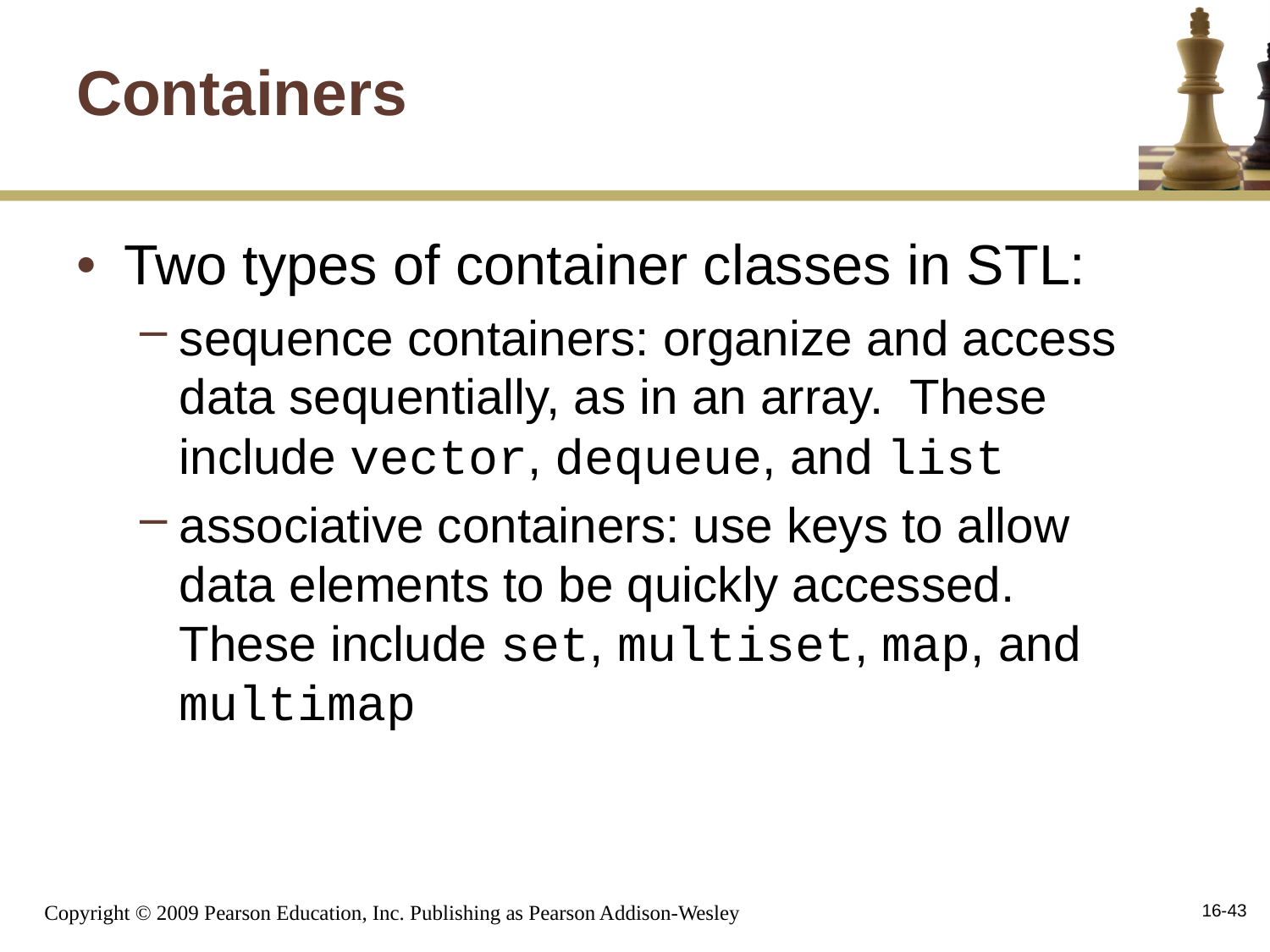

# Containers
Two types of container classes in STL:
sequence containers: organize and access data sequentially, as in an array.  These include vector, dequeue, and list
associative containers: use keys to allow data elements to be quickly accessed.  These include set, multiset, map, and multimap
16-43